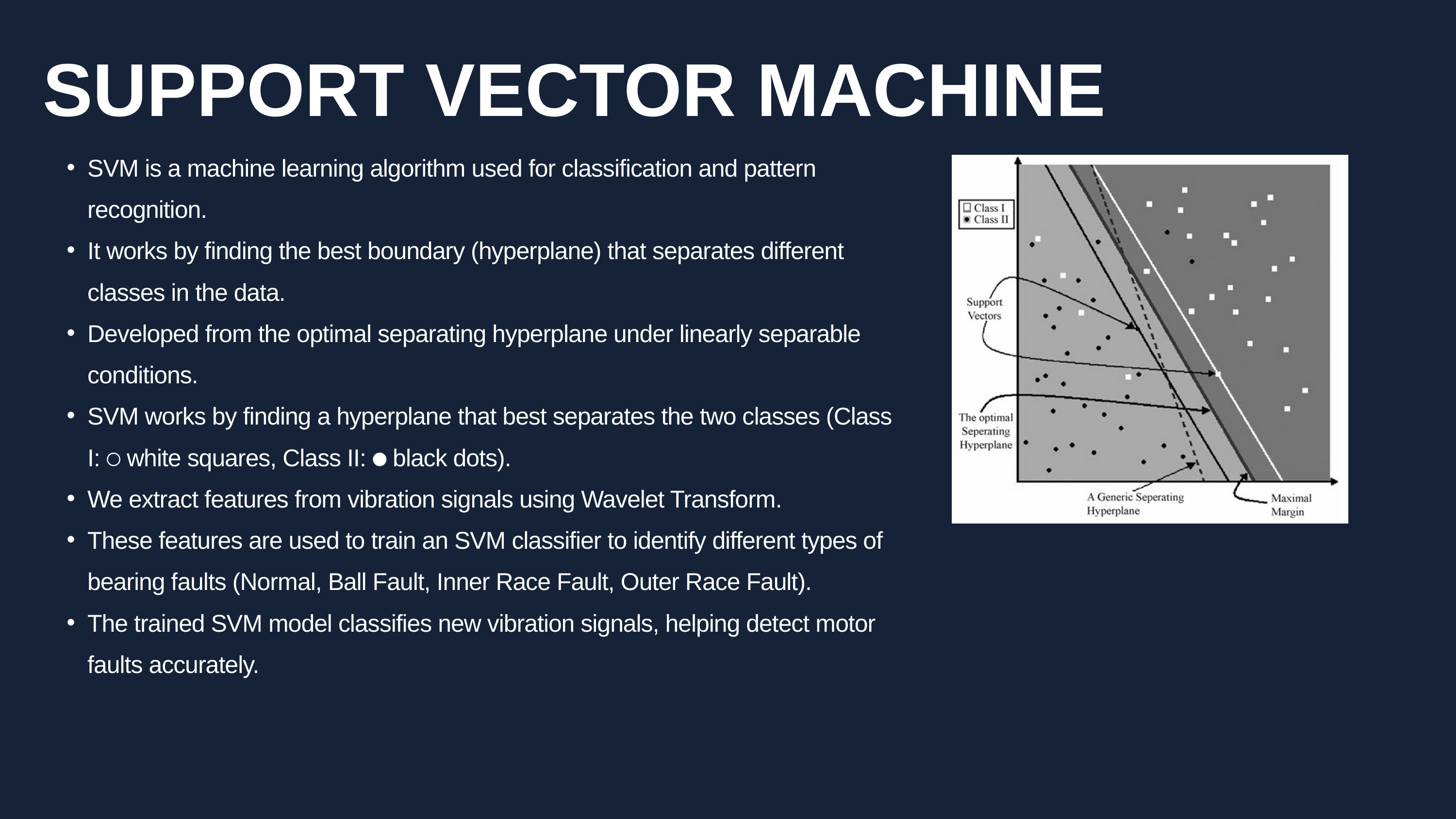

SUPPORT VECTOR MACHINE
SVM is a machine learning algorithm used for classification and pattern recognition.
It works by finding the best boundary (hyperplane) that separates different classes in the data.
Developed from the optimal separating hyperplane under linearly separable conditions.
SVM works by finding a hyperplane that best separates the two classes (Class I: ⚪ white squares, Class II: ⚫ black dots).
We extract features from vibration signals using Wavelet Transform.
These features are used to train an SVM classifier to identify different types of bearing faults (Normal, Ball Fault, Inner Race Fault, Outer Race Fault).
The trained SVM model classifies new vibration signals, helping detect motor faults accurately.